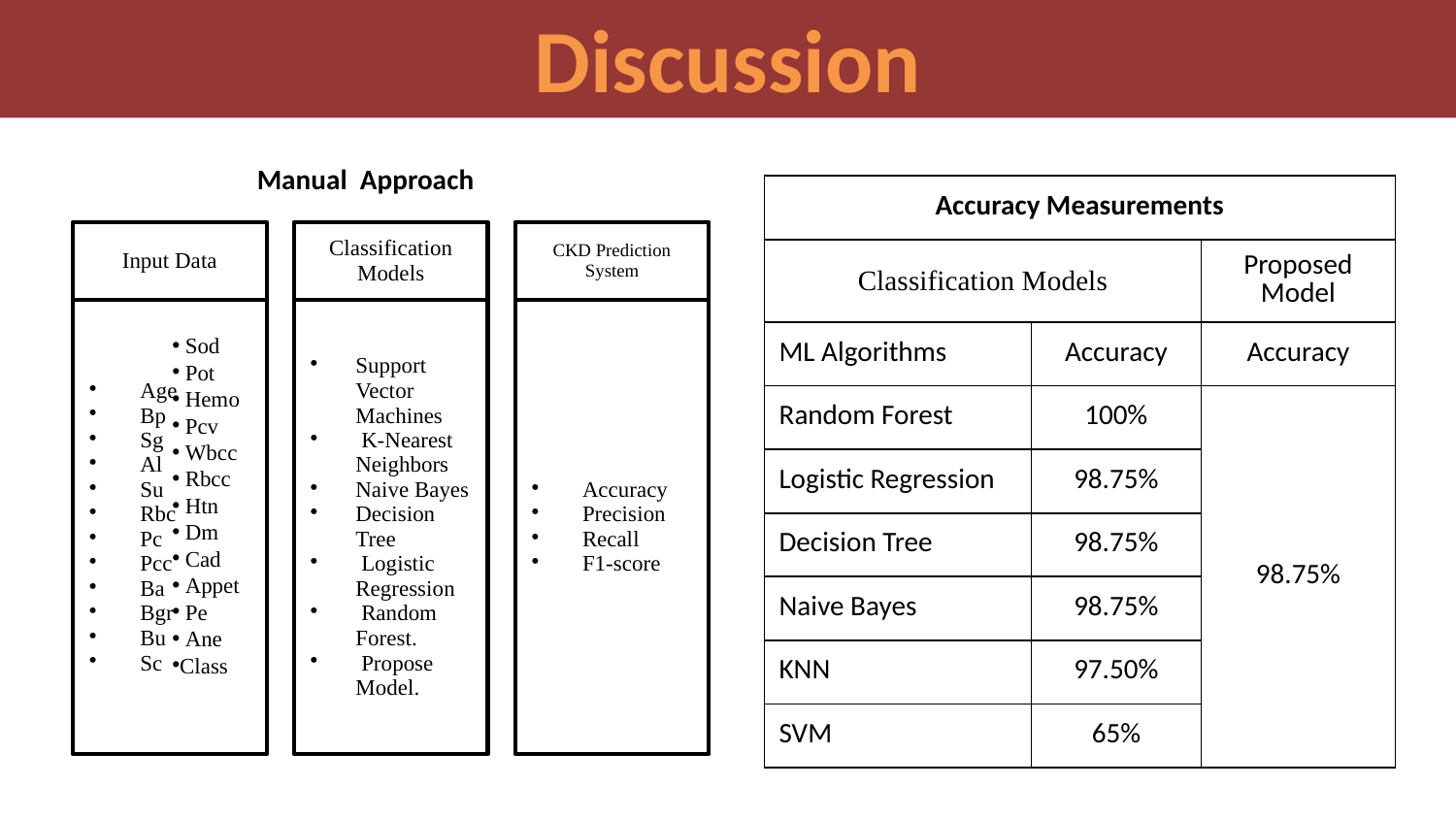

Discussion
Manual  Approach
| Accuracy Measurements |  |  |
| --- | --- | --- |
| Classification Models |  | Proposed Model |
| ML Algorithms | Accuracy | Accuracy |
| Random Forest | 100% | 98.75% |
| Logistic Regression | 98.75% |  |
| Decision Tree | 98.75% |  |
| Naive Bayes | 98.75% |  |
| KNN | 97.50% |  |
| SVM | 65% |  |
Input Data
Classification Models
Support Vector Machines
CKD Prediction System
 K-Nearest Neighbors
Naive Bayes
Decision Tree
 Accuracy
 Age
 Bp
 Sg
 Al
 Su
 Rbc
 Bgr
 Bu
 Sc
 Pc
 Pcc
 Ba
 Logistic Regression
 Random Forest.
 Propose Model.
 F1-score
 Recall
 Precision
 Sod
 Pot
 Hemo
 Pcv
 Wbcc
 Rbcc
 Htn
 Dm
 Cad
 Appet
 Pe
 Ane
Class